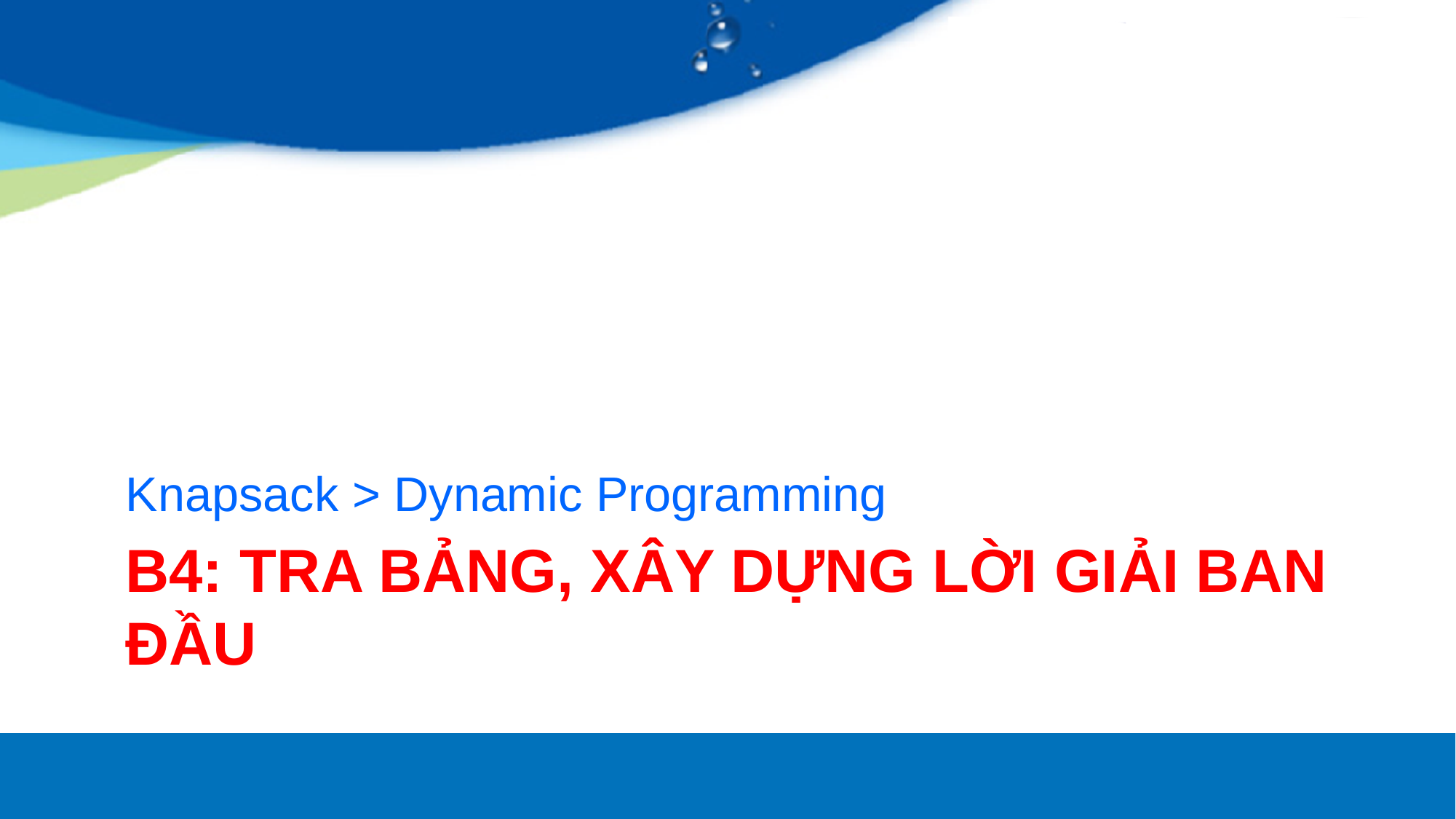

Knapsack > Dynamic Programming
# B4: tra bảng, xây dựng lời giải ban đầu